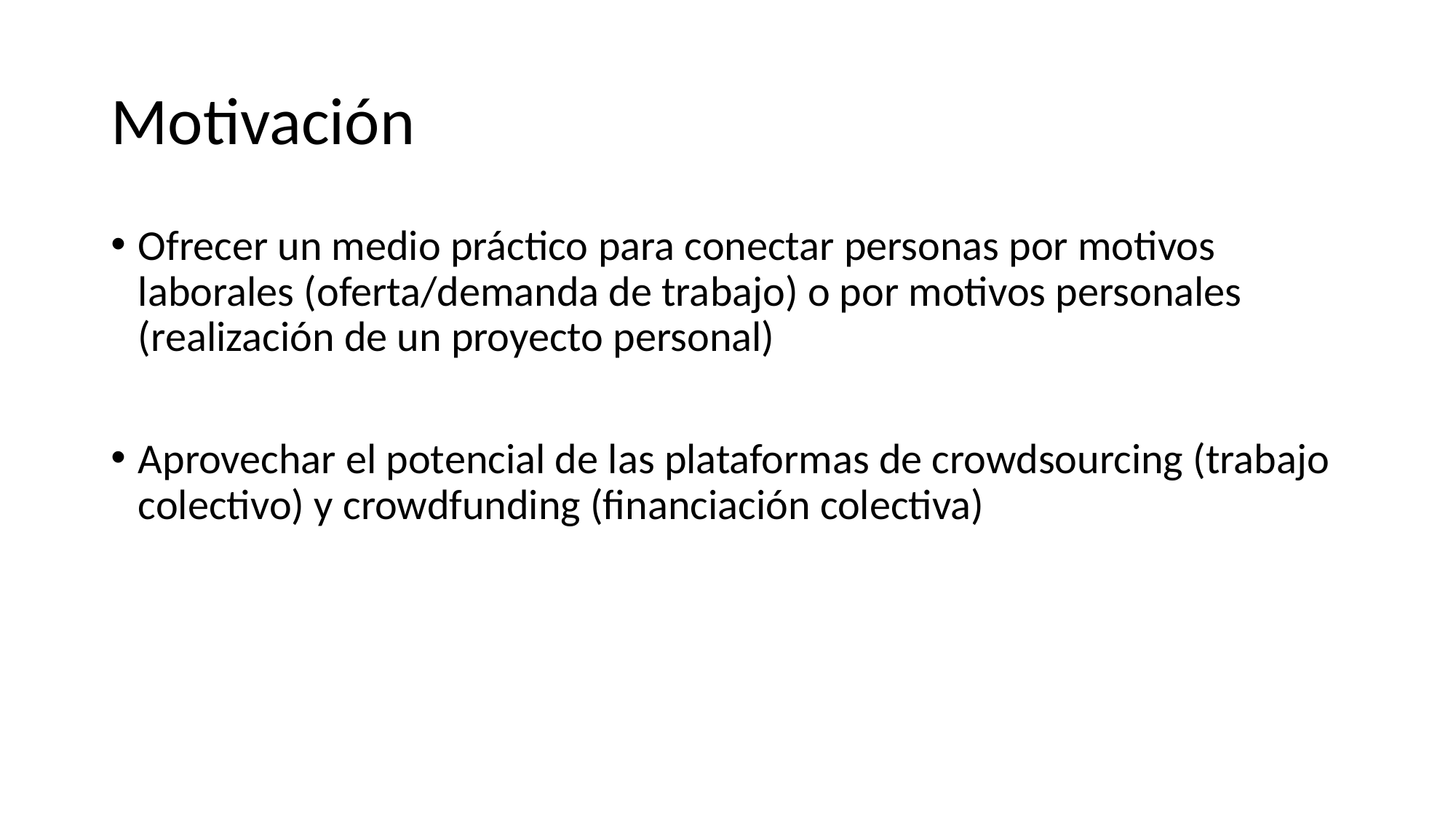

# Motivación
Ofrecer un medio práctico para conectar personas por motivos laborales (oferta/demanda de trabajo) o por motivos personales (realización de un proyecto personal)

Aprovechar el potencial de las plataformas de crowdsourcing (trabajo colectivo) y crowdfunding (financiación colectiva)